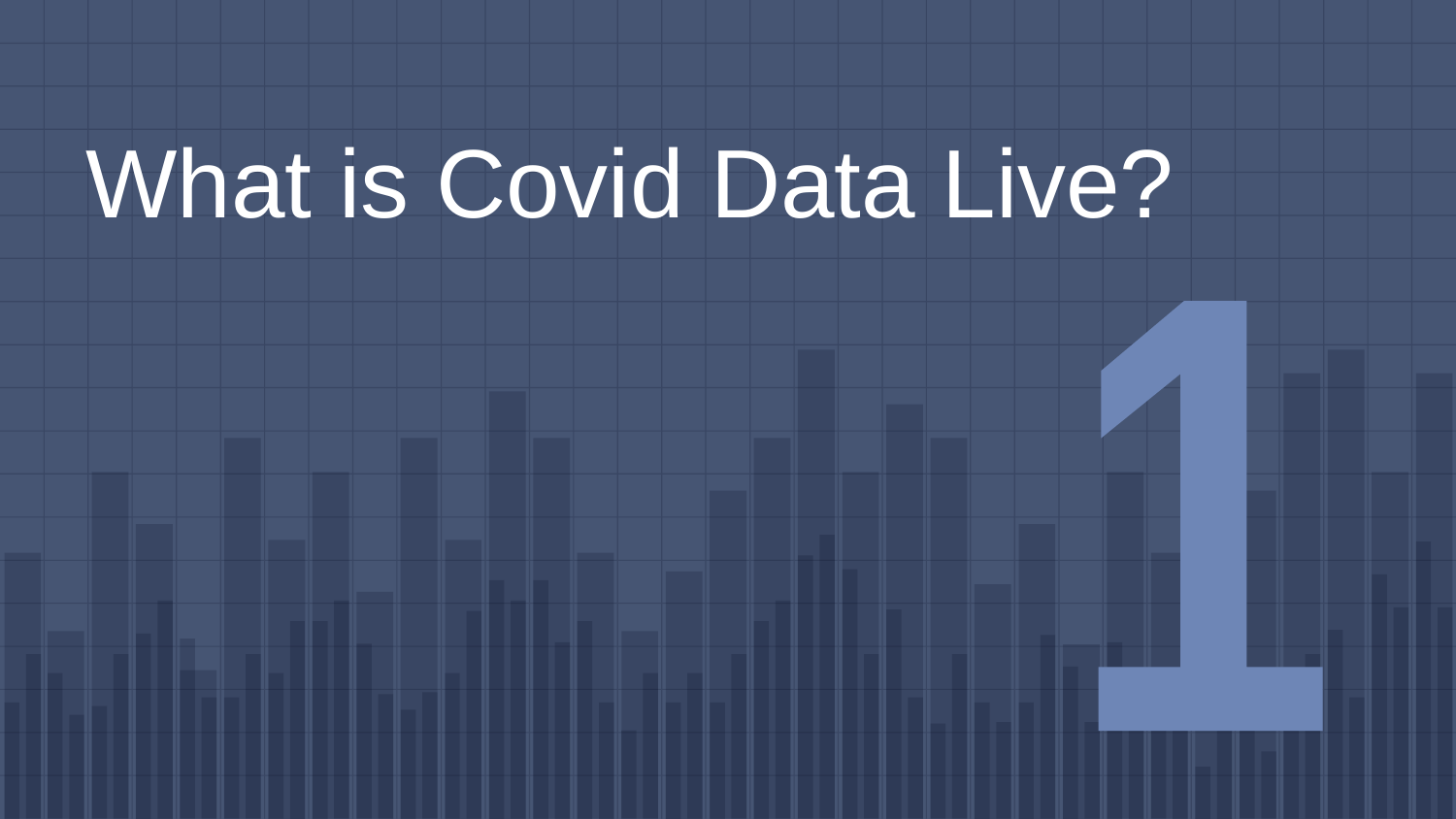

# What is Covid Data Live?
1